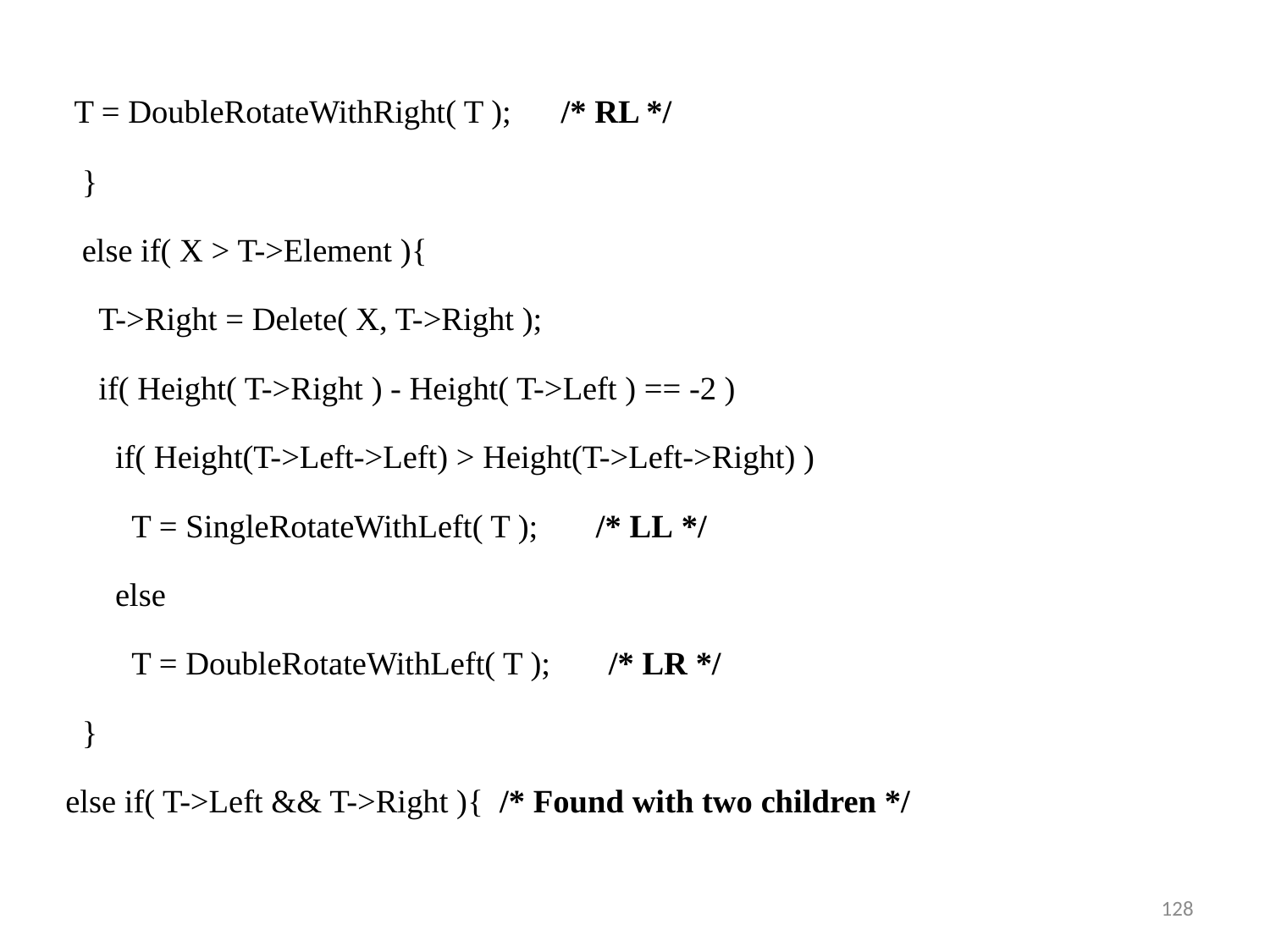

T = DoubleRotateWithRight( T );      /* RL */
  }
  else if( X > T->Element ){
    T->Right = Delete( X, T->Right );
    if( Height( T->Right ) - Height( T->Left ) == -2 )
      if( Height(T->Left->Left) > Height(T->Left->Right) )
        T = SingleRotateWithLeft( T );       /* LL */
      else
        T = DoubleRotateWithLeft( T );       /* LR */
  }
else if( T->Left && T->Right ){  /* Found with two children */
128